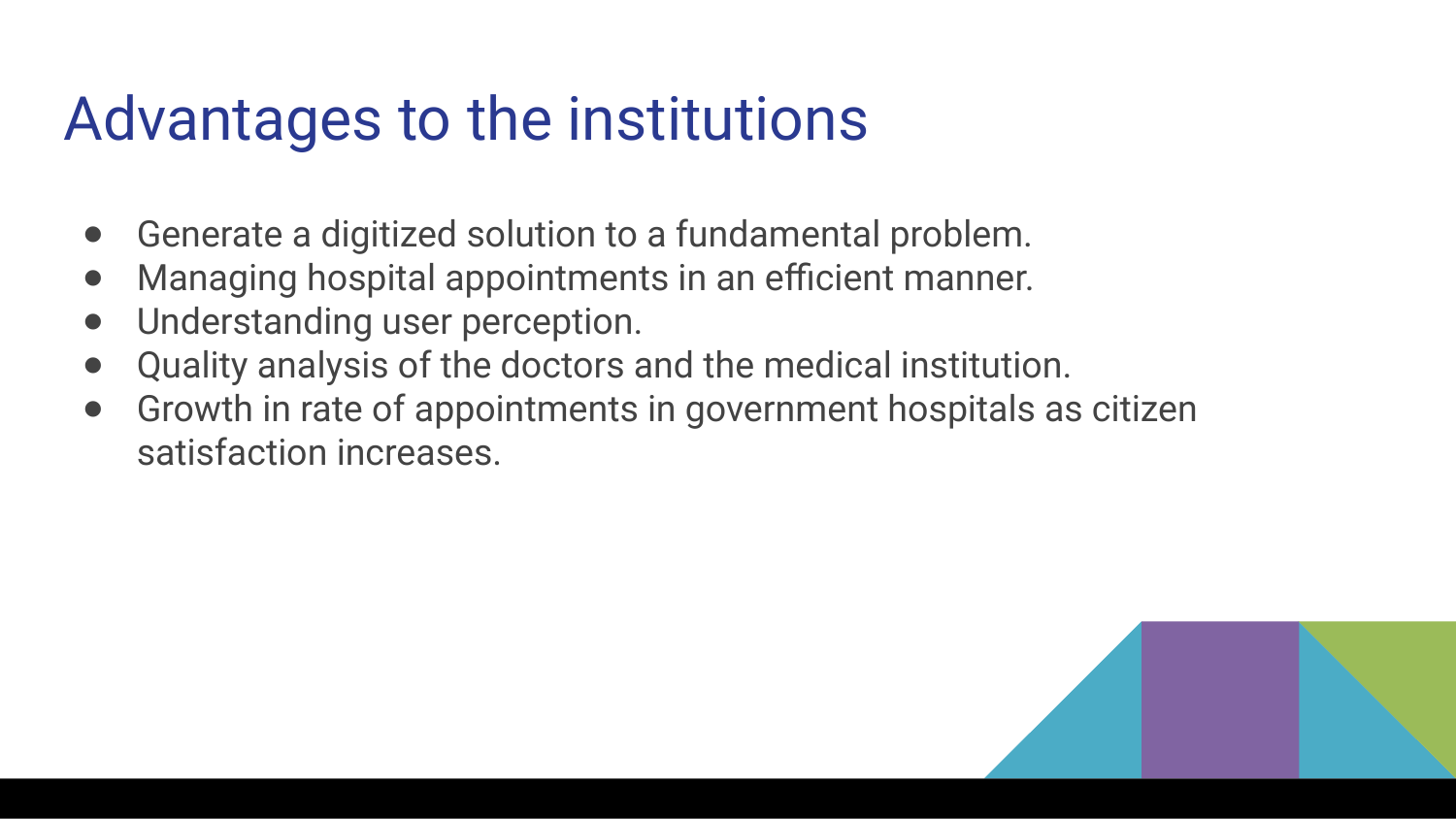

Advantages to the institutions
Generate a digitized solution to a fundamental problem.
Managing hospital appointments in an efficient manner.
Understanding user perception.
Quality analysis of the doctors and the medical institution.
Growth in rate of appointments in government hospitals as citizen satisfaction increases.